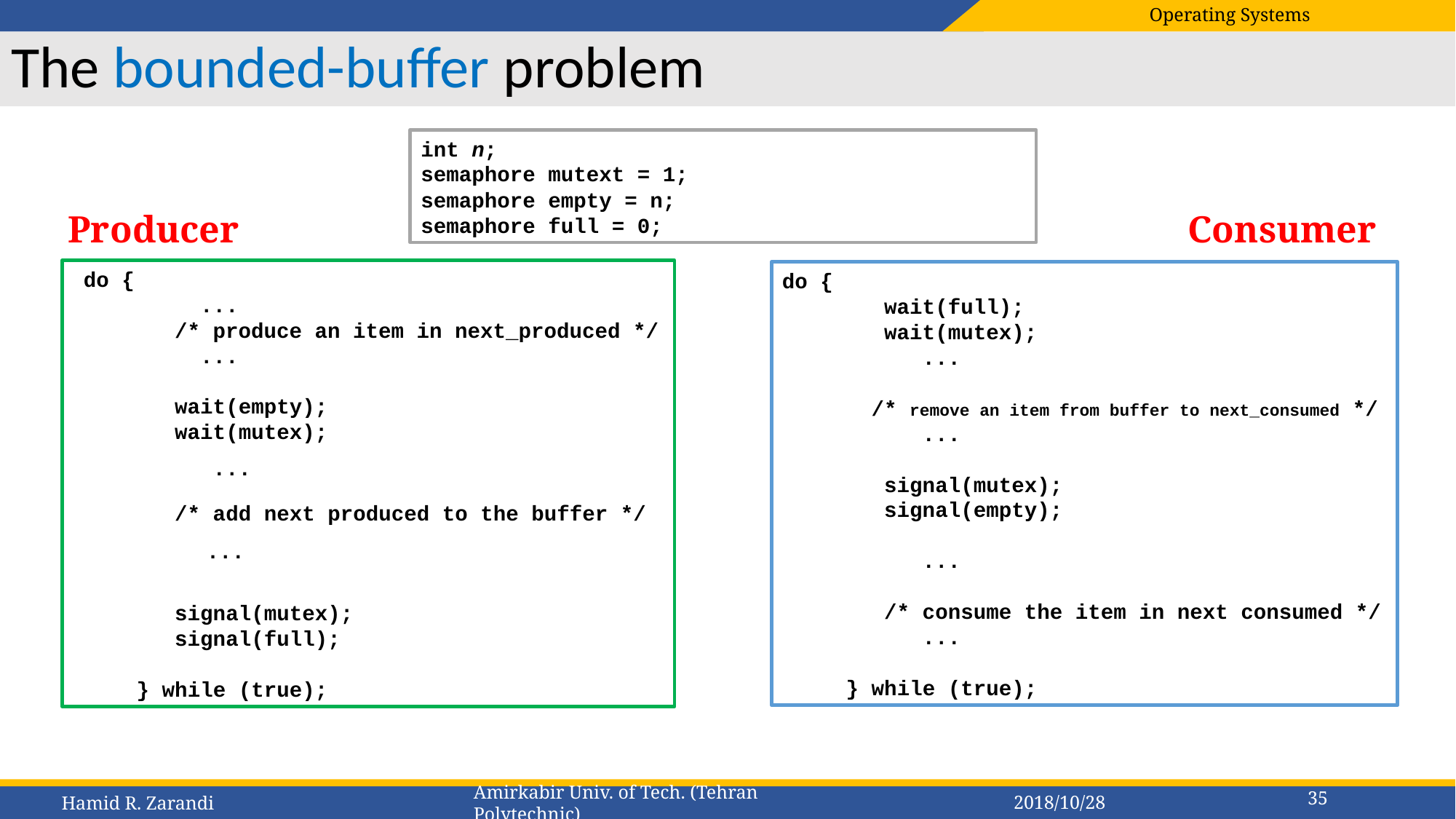

# The bounded-buffer problem
int n;
semaphore mutext = 1;
semaphore empty = n;
semaphore full = 0;
Consumer
do {
        wait(full);
        wait(mutex);
           ...
       /* remove an item from buffer to next_consumed */
           ...

        signal(mutex);
        signal(empty);

           ...
        /* consume the item in next consumed */
           ...
     } while (true);
Producer
 do {
          ...
        /* produce an item in next_produced */
          ...

        wait(empty);
        wait(mutex);

           ...
        /* add next produced to the buffer */

           ...

        signal(mutex);
        signal(full);

     } while (true);